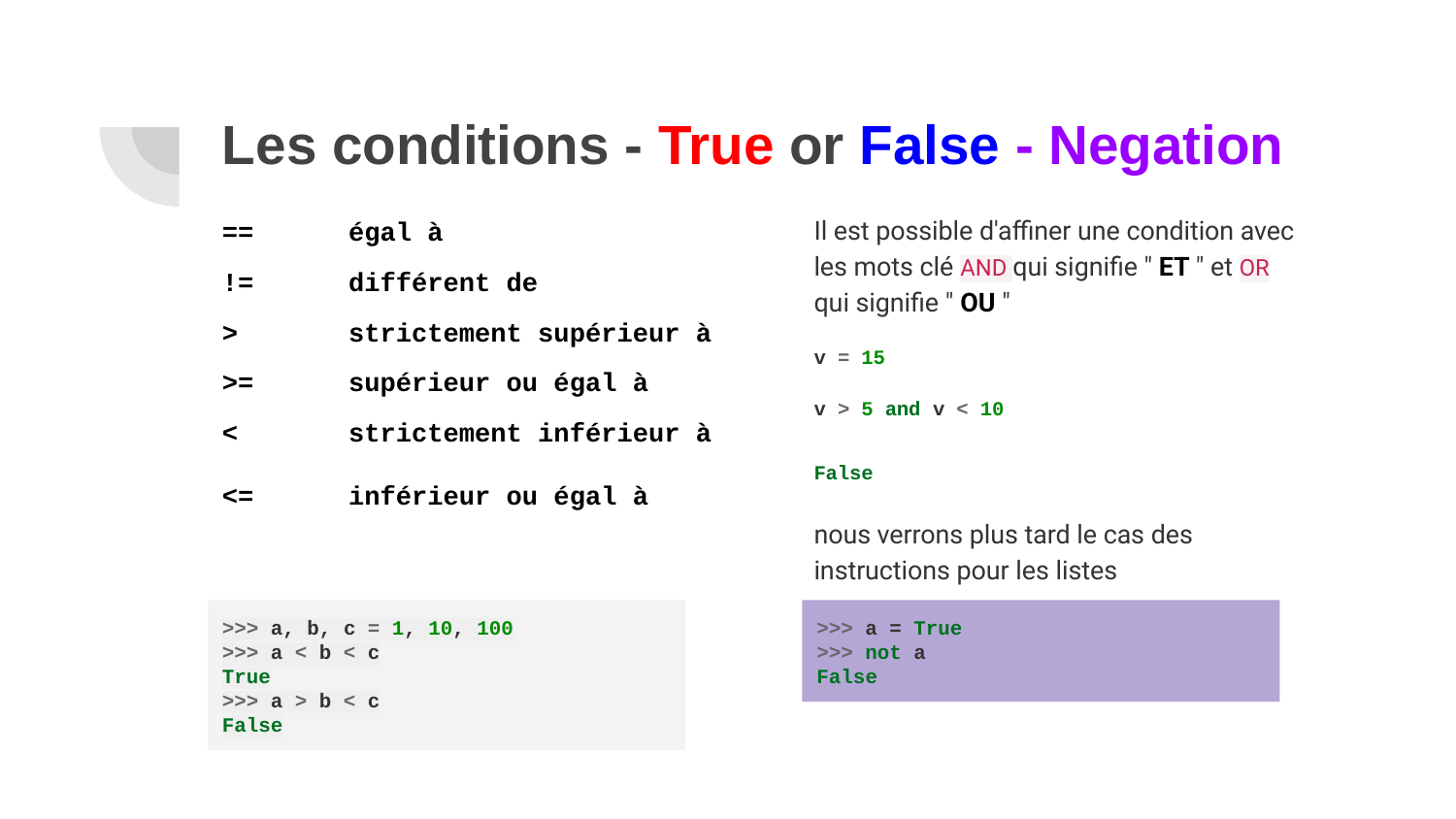

# Les conditions - True or False - Negation
==      égal à
!=      différent de
>       strictement supérieur à
>=      supérieur ou égal à
<       strictement inférieur à
<=      inférieur ou égal à

Il est possible d'affiner une condition avec les mots clé AND qui signifie " ET " et OR qui signifie " OU "
v = 15
v > 5 and v < 10
False
nous verrons plus tard le cas des instructions pour les listes
>>> a, b, c = 1, 10, 100
>>> a < b < c
True
>>> a > b < c
False
>>> a = True
>>> not a
False